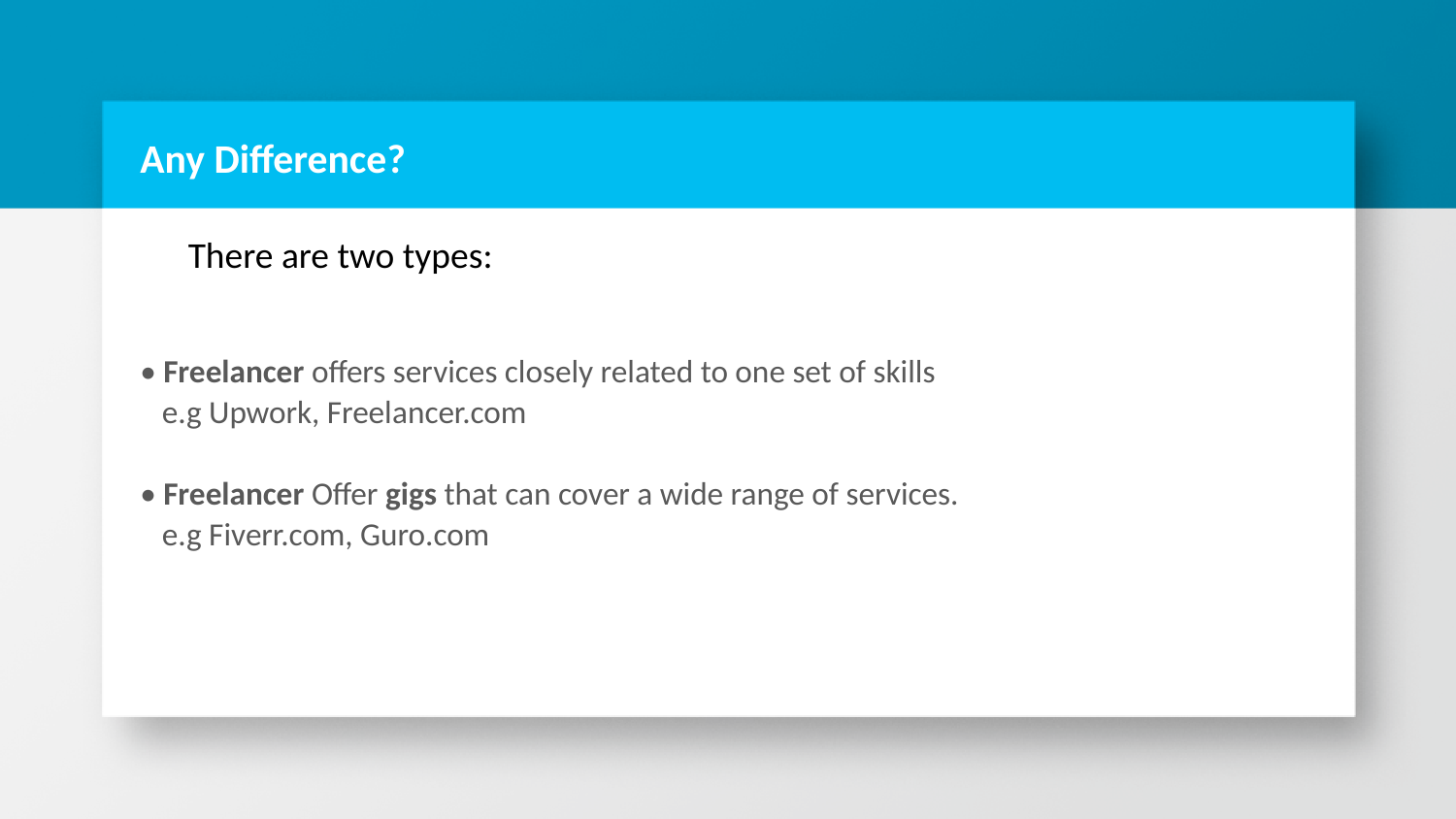

# Any Difference?
There are two types:
• Freelancer offers services closely related to one set of skills
   e.g Upwork, Freelancer.com

• Freelancer Offer gigs that can cover a wide range of services.
   e.g Fiverr.com, Guro.com